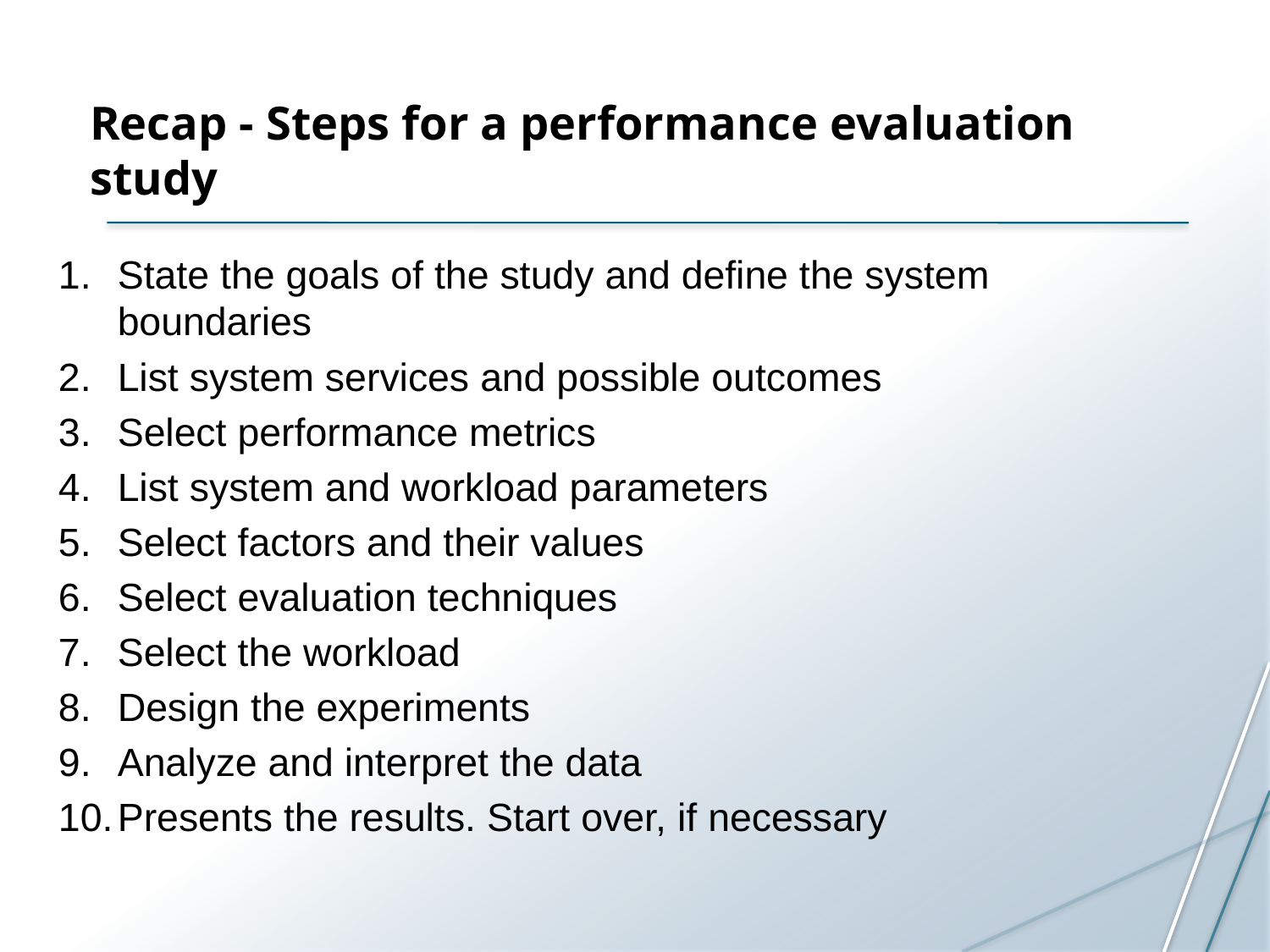

# Recap - Steps for a performance evaluation study
State the goals of the study and define the system boundaries
List system services and possible outcomes
Select performance metrics
List system and workload parameters
Select factors and their values
Select evaluation techniques
Select the workload
Design the experiments
Analyze and interpret the data
Presents the results. Start over, if necessary